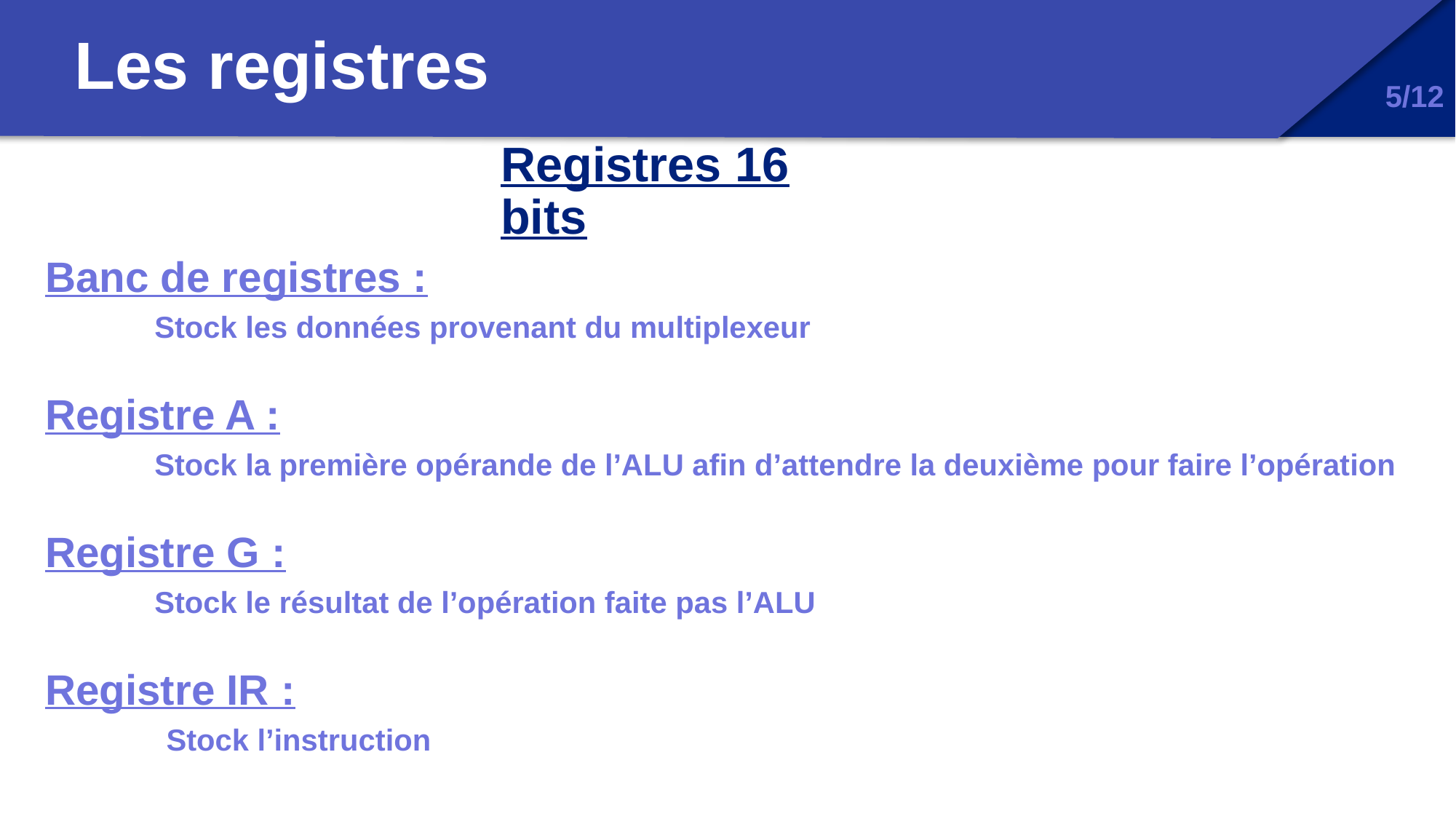

# Les registres
5/12
Registres 16 bits
Banc de registres :
	Stock les données provenant du multiplexeur

Registre A :
	Stock la première opérande de l’ALU afin d’attendre la deuxième pour faire l’opération

Registre G :
	Stock le résultat de l’opération faite pas l’ALU

Registre IR :
	 Stock l’instruction